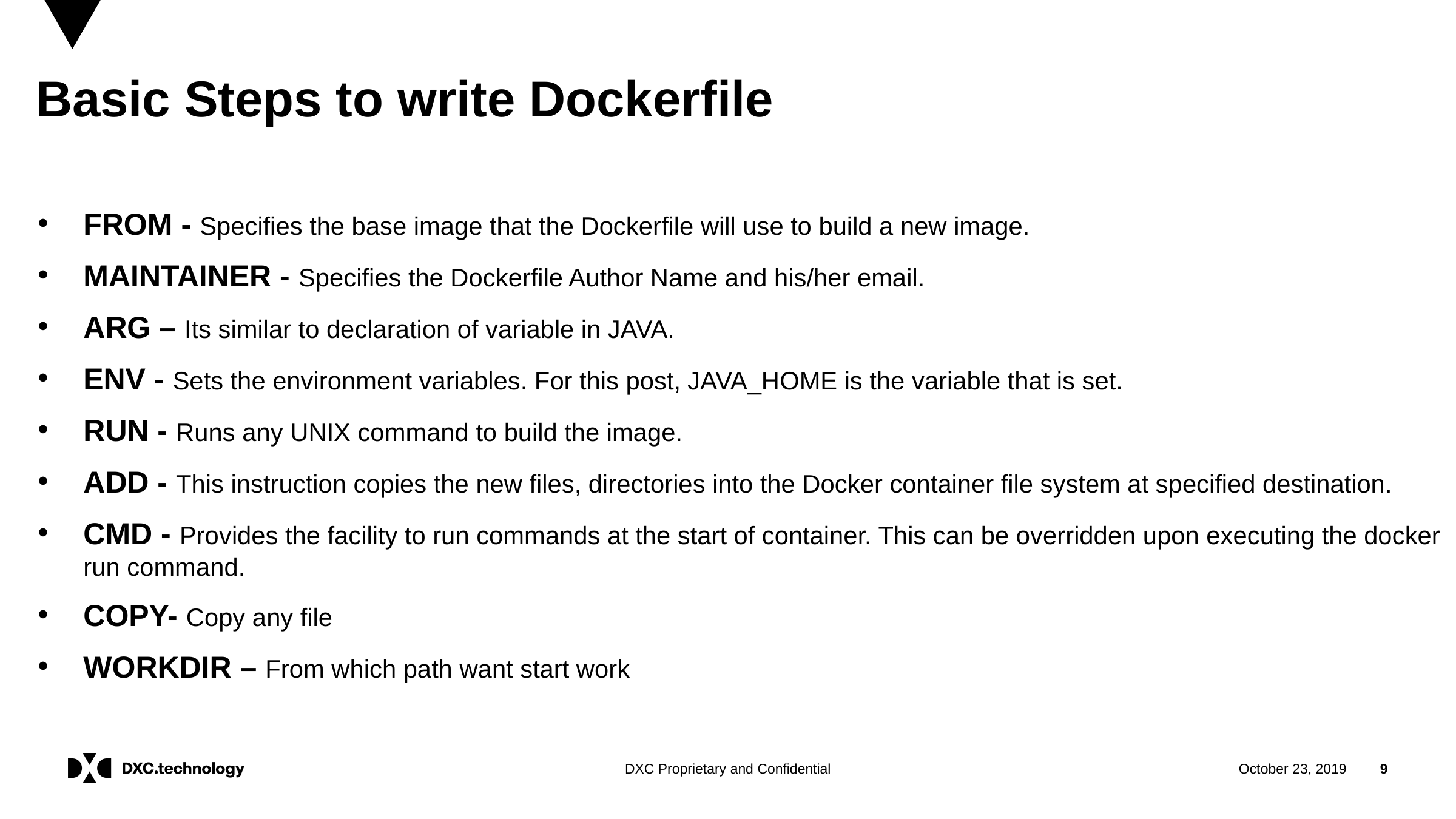

Basic Steps to write Dockerfile
FROM - Specifies the base image that the Dockerfile will use to build a new image.
MAINTAINER - Specifies the Dockerfile Author Name and his/her email.
ARG – Its similar to declaration of variable in JAVA.
ENV - Sets the environment variables. For this post, JAVA_HOME is the variable that is set.
RUN - Runs any UNIX command to build the image.
ADD - This instruction copies the new files, directories into the Docker container file system at specified destination.
CMD - Provides the facility to run commands at the start of container. This can be overridden upon executing the docker run command.
COPY- Copy any file
WORKDIR – From which path want start work